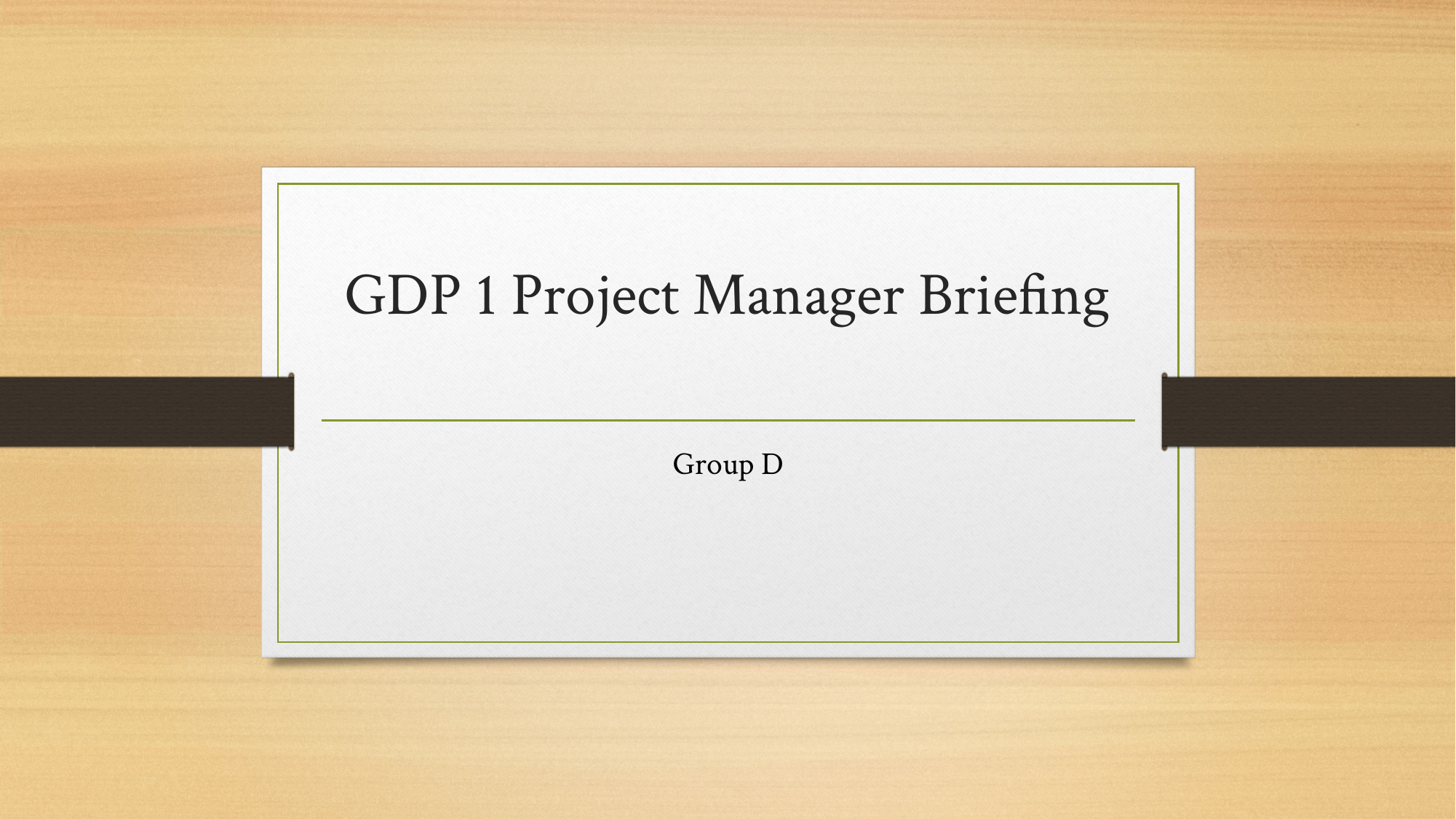

# GDP 1 Project Manager Briefing
Group D